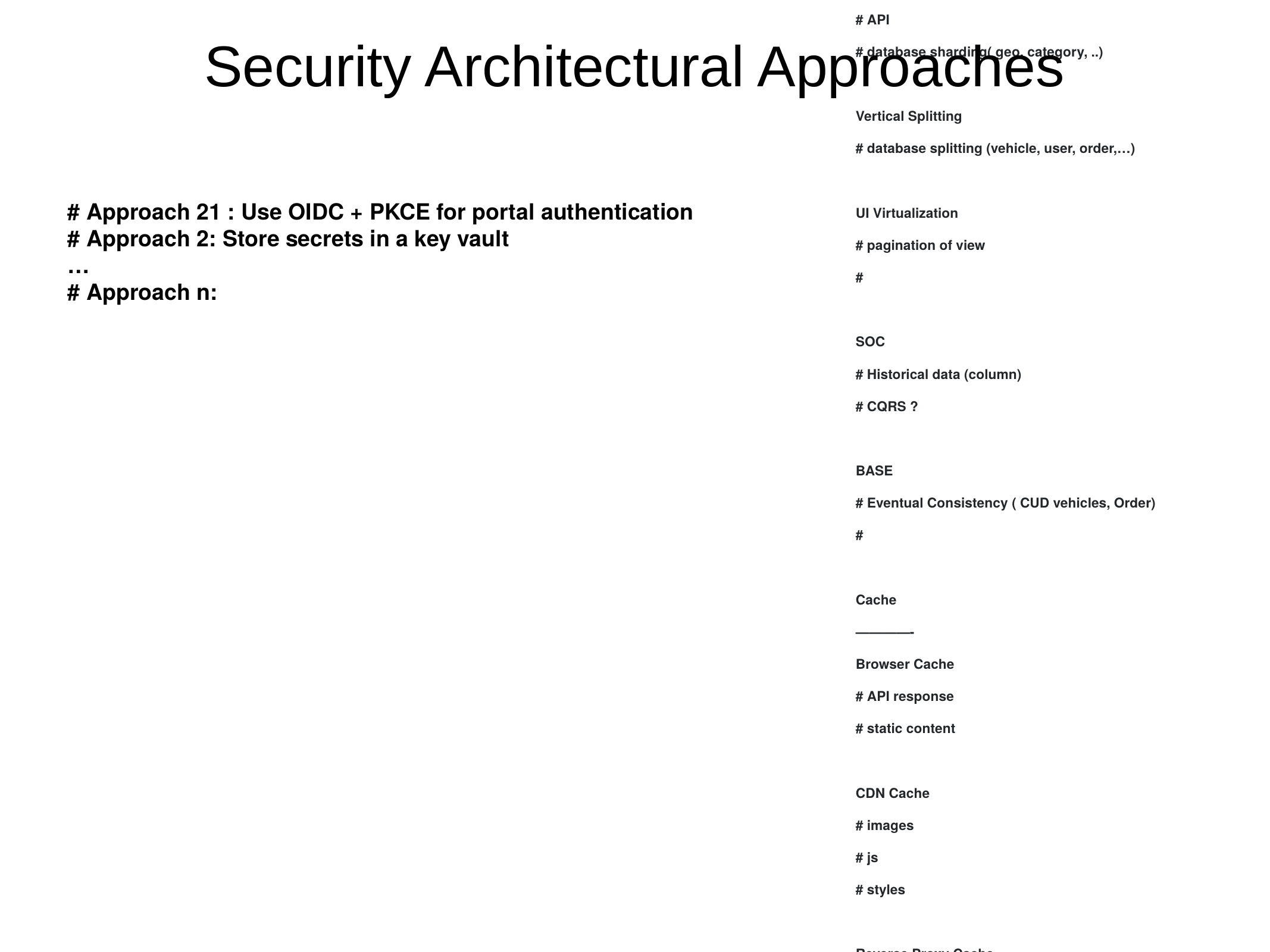

Security Architectural Approaches
# Approach 21 : Use OIDC + PKCE for portal authentication
# Approach 2: Store secrets in a key vault
…
# Approach n:
Horizontal scaling
# portal
# API
# database sharding( geo, category, ..)

Vertical Splitting
# database splitting (vehicle, user, order,…)

UI Virtualization
# pagination of view
#

SOC
# Historical data (column)
# CQRS ?

BASE
# Eventual Consistency ( CUD vehicles, Order)
#

Cache
————-
Browser Cache
# API response
# static content

CDN Cache
# images
# js
# styles

Reverse Proxy Cache
# API response

Storage Cache
# query Cache

network
# Compression (gzip)
# circuit breaker